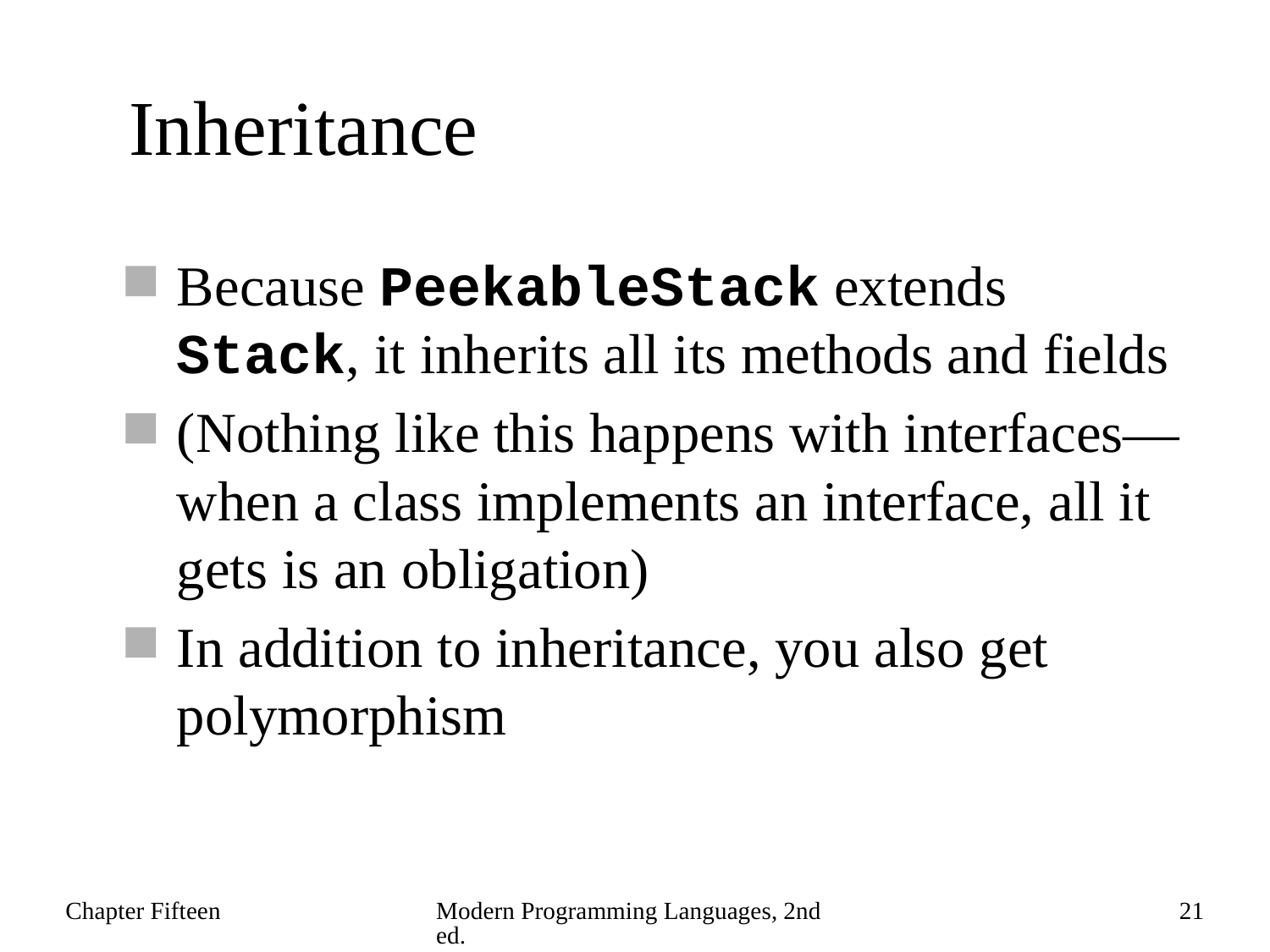

# Inheritance
Because PeekableStack extends Stack, it inherits all its methods and fields
(Nothing like this happens with interfaces—when a class implements an interface, all it gets is an obligation)
In addition to inheritance, you also get polymorphism
Chapter Fifteen
Modern Programming Languages, 2nd ed.
21